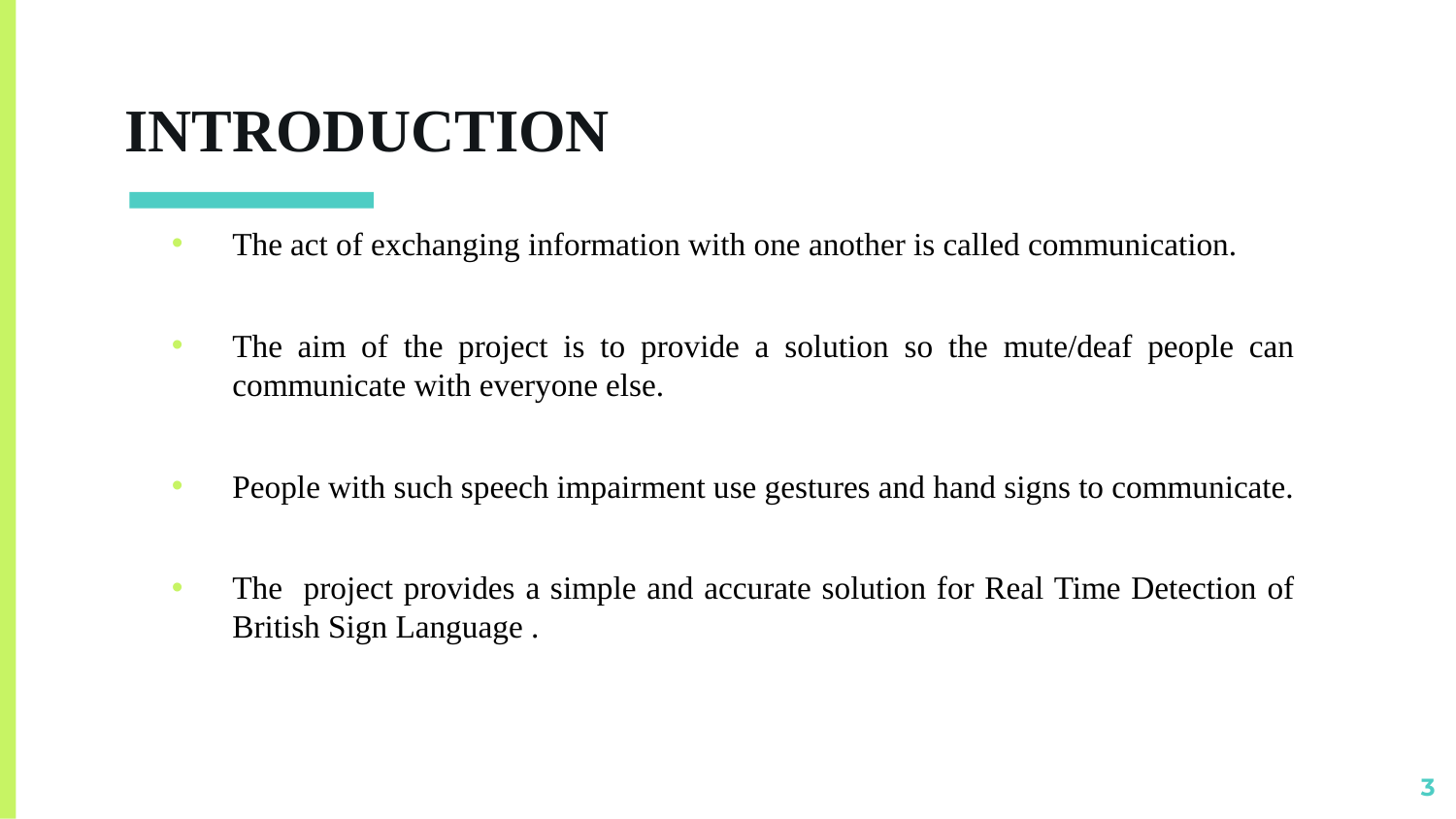

# INTRODUCTION
The act of exchanging information with one another is called communication.

The aim of the project is to provide a solution so the mute/deaf people can communicate with everyone else.

People with such speech impairment use gestures and hand signs to communicate.

The  project provides a simple and accurate solution for Real Time Detection of British Sign Language .

3